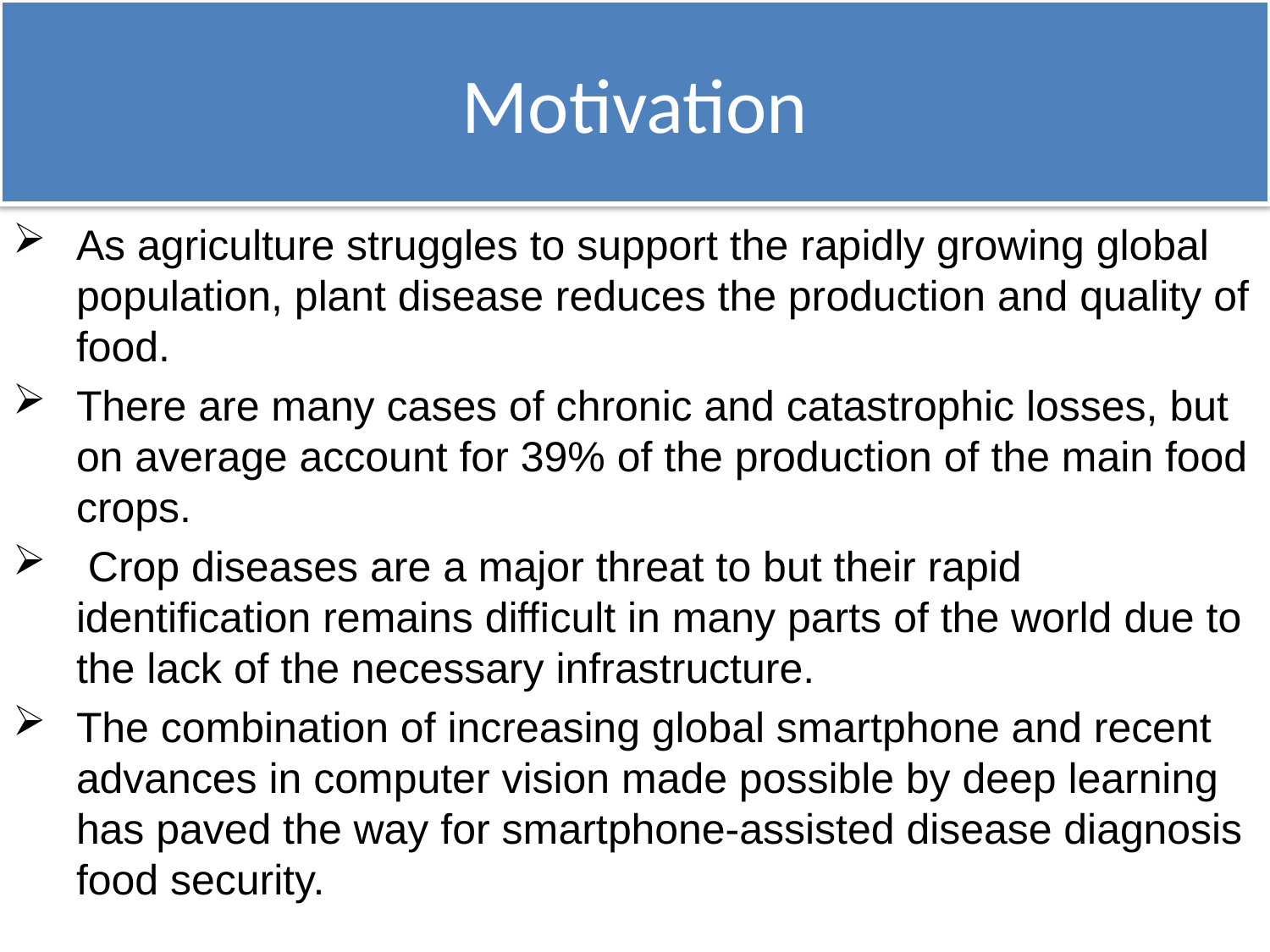

# Motivation
As agriculture struggles to support the rapidly growing global population, plant disease reduces the production and quality of food.
There are many cases of chronic and catastrophic losses, but on average account for 39% of the production of the main food crops.
 Crop diseases are a major threat to but their rapid identiﬁcation remains diﬃcult in many parts of the world due to the lack of the necessary infrastructure.
The combination of increasing global smartphone and recent advances in computer vision made possible by deep learning has paved the way for smartphone-assisted disease diagnosis food security.